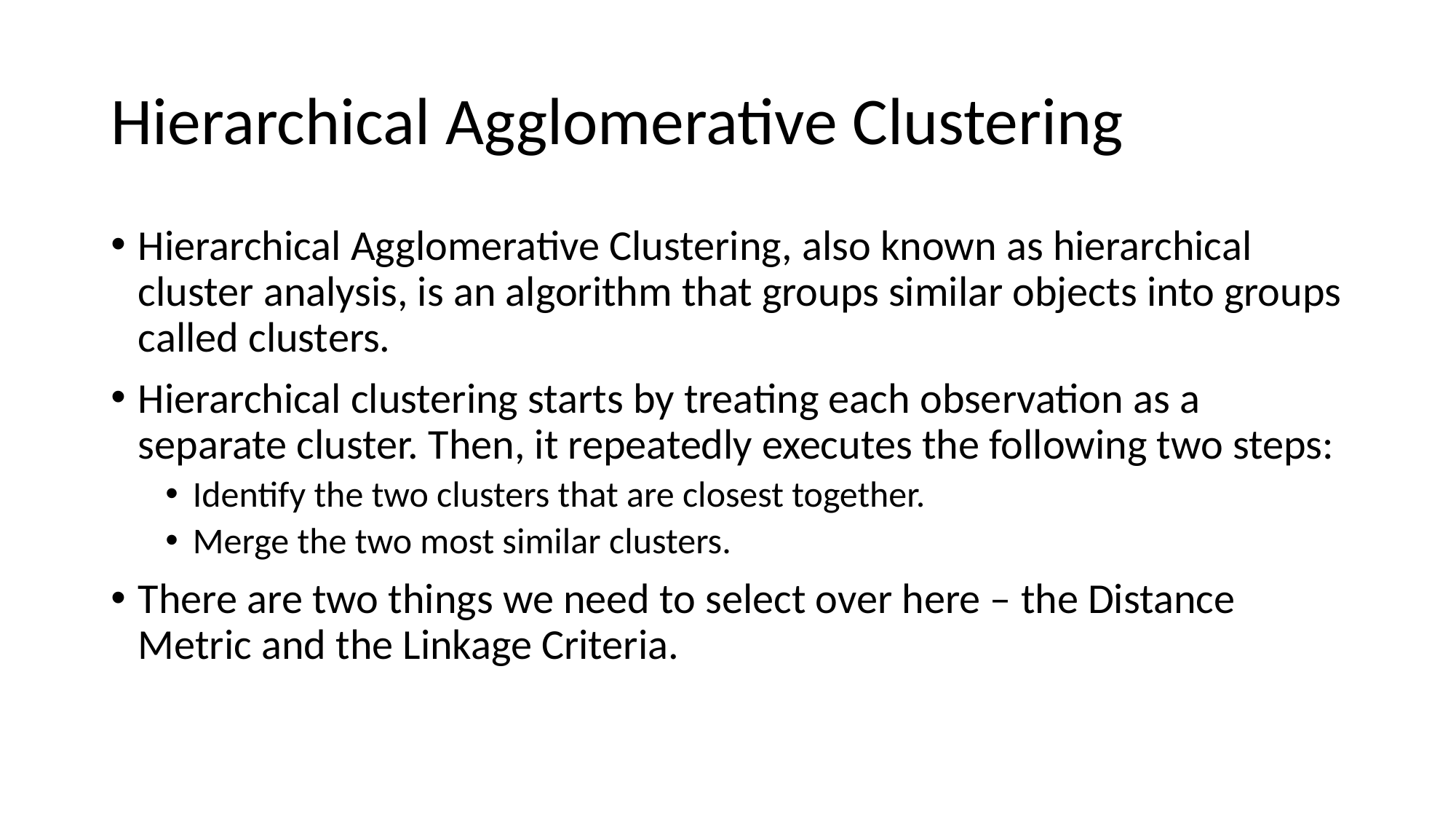

# Hierarchical Agglomerative Clustering
Hierarchical Agglomerative Clustering, also known as hierarchical cluster analysis, is an algorithm that groups similar objects into groups called clusters.
Hierarchical clustering starts by treating each observation as a separate cluster. Then, it repeatedly executes the following two steps:
Identify the two clusters that are closest together.
Merge the two most similar clusters.
There are two things we need to select over here – the Distance Metric and the Linkage Criteria.